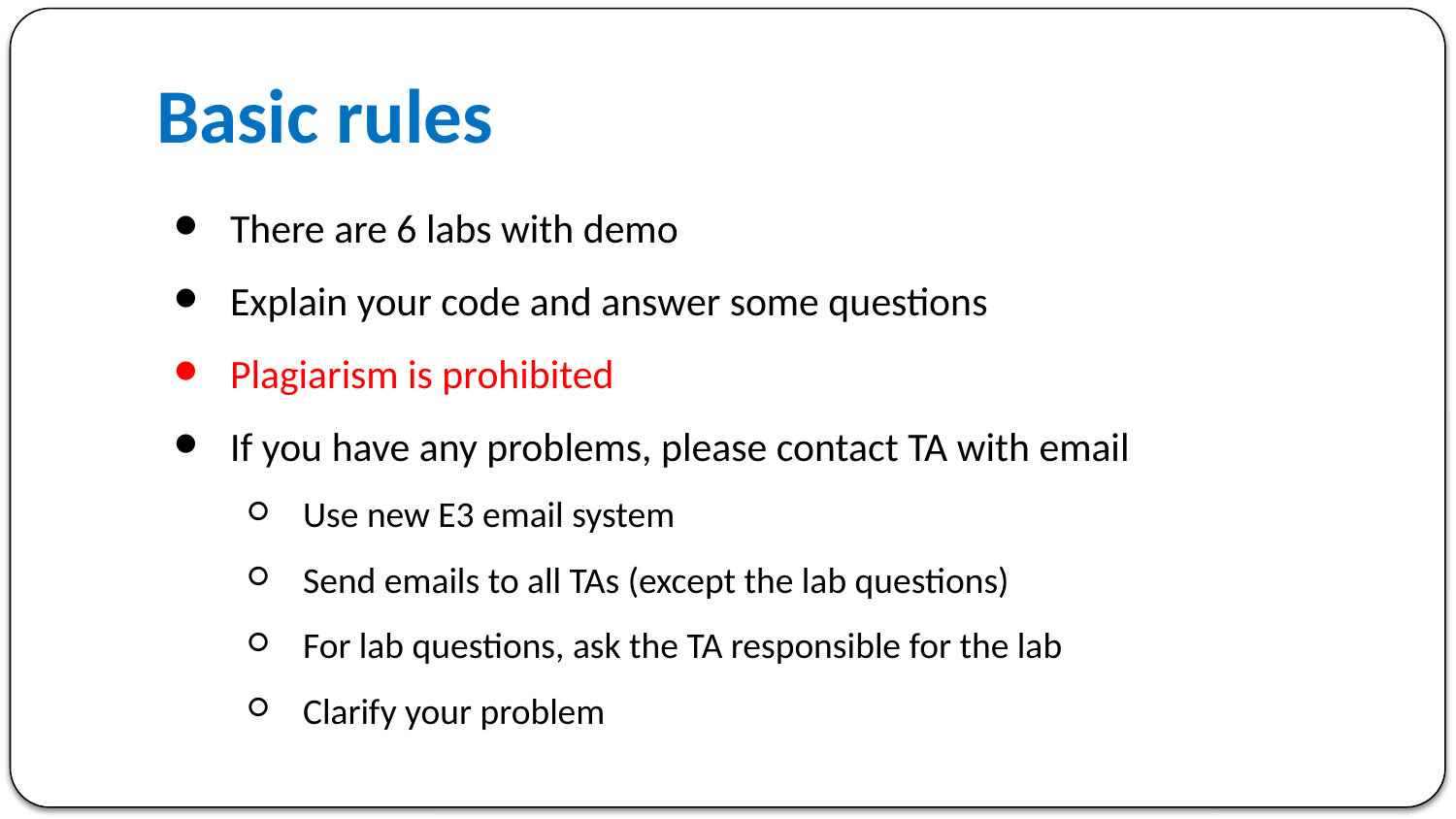

Basic rules
There are 6 labs with demo
Explain your code and answer some questions
Plagiarism is prohibited
If you have any problems, please contact TA with email
Use new E3 email system
Send emails to all TAs (except the lab questions)
For lab questions, ask the TA responsible for the lab
Clarify your problem